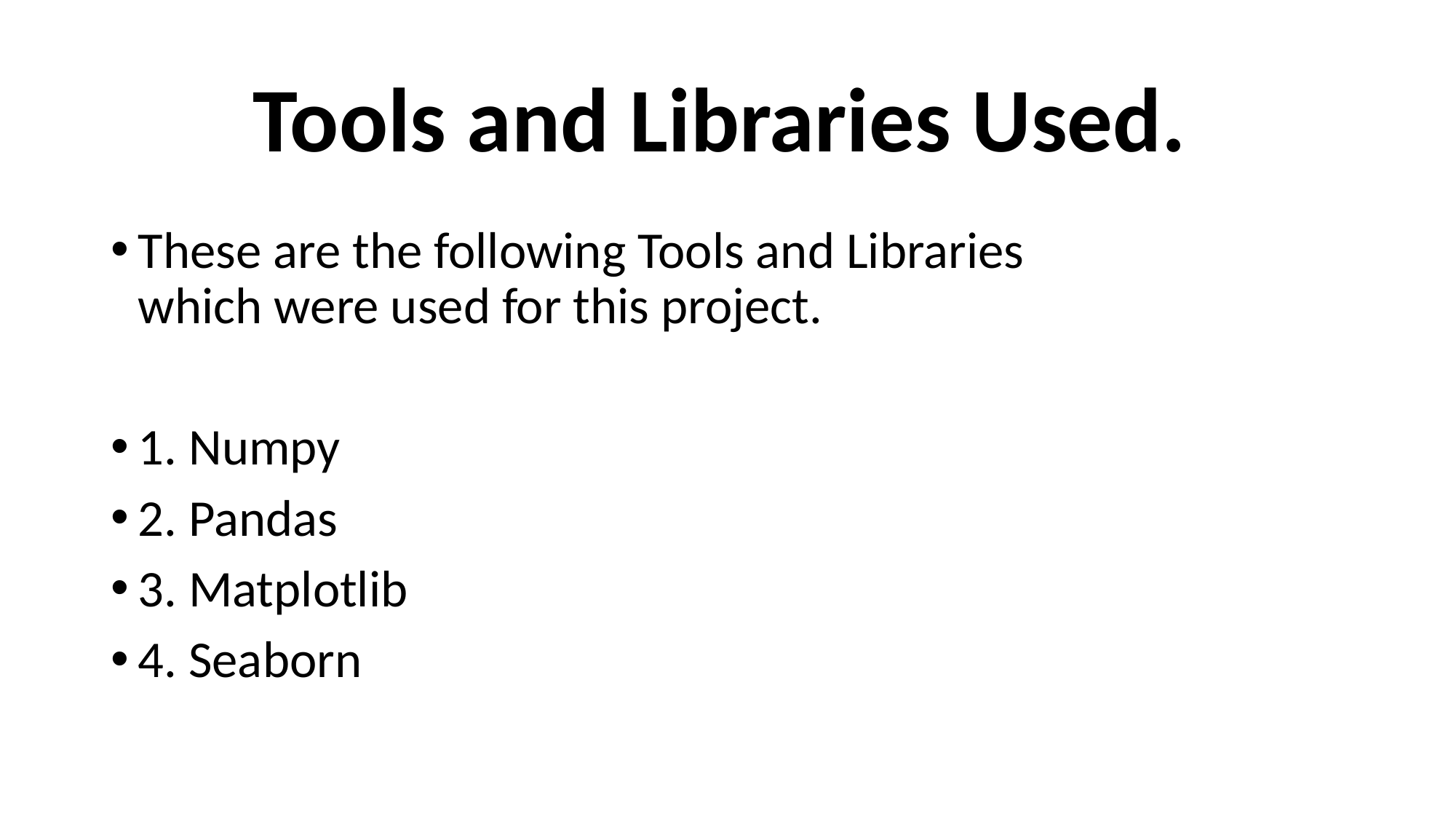

# Tools and Libraries Used.
These are the following Tools and Libraries which were used for this project.

1. Numpy
2. Pandas
3. Matplotlib
4. Seaborn